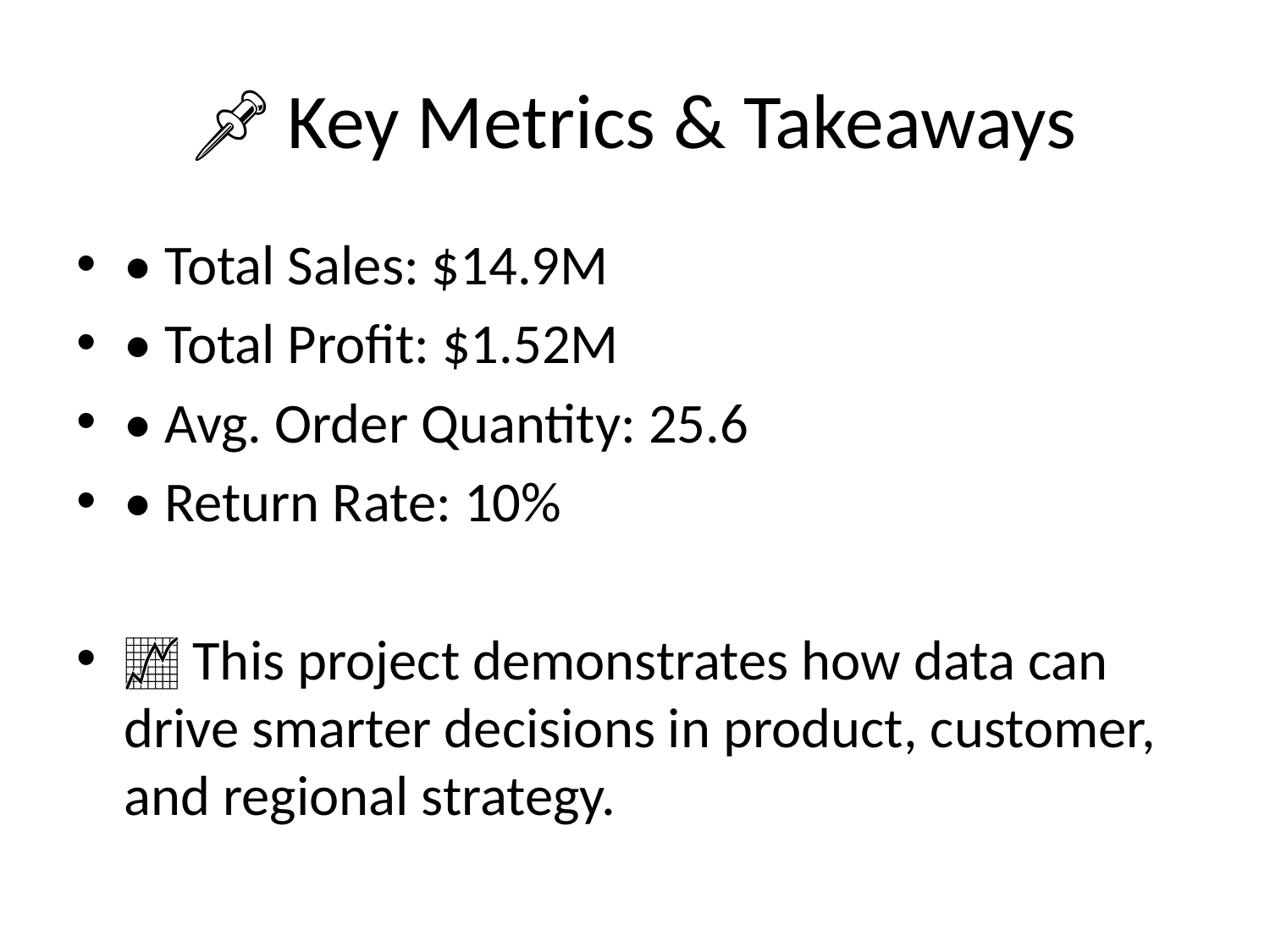

# 📌 Key Metrics & Takeaways
• Total Sales: $14.9M
• Total Profit: $1.52M
• Avg. Order Quantity: 25.6
• Return Rate: 10%

📈 This project demonstrates how data can drive smarter decisions in product, customer, and regional strategy.